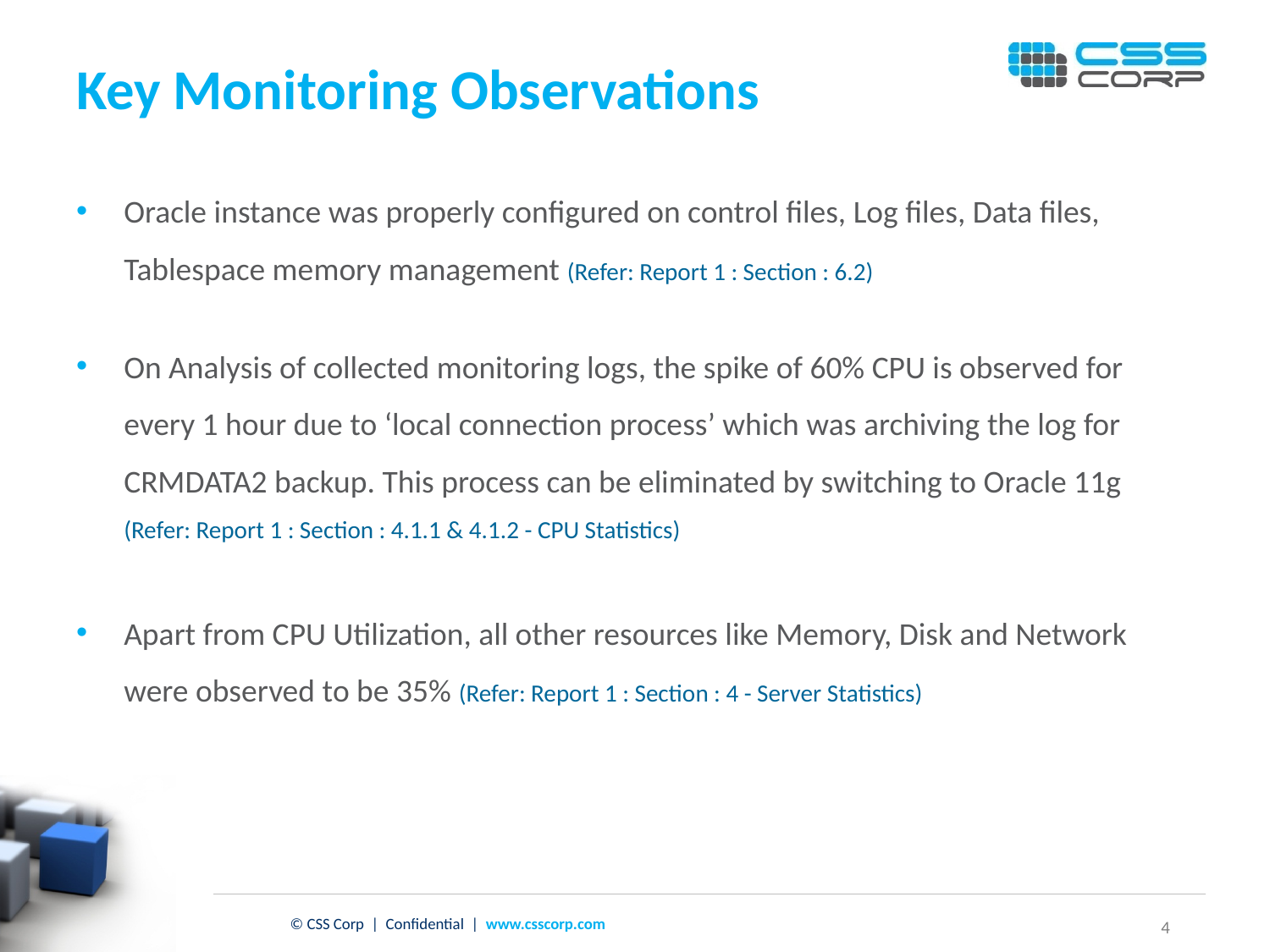

# Key Monitoring Observations
Oracle instance was properly configured on control files, Log files, Data files, Tablespace memory management (Refer: Report 1 : Section : 6.2)

On Analysis of collected monitoring logs, the spike of 60% CPU is observed for every 1 hour due to ‘local connection process’ which was archiving the log for CRMDATA2 backup. This process can be eliminated by switching to Oracle 11g (Refer: Report 1 : Section : 4.1.1 & 4.1.2 - CPU Statistics)

Apart from CPU Utilization, all other resources like Memory, Disk and Network were observed to be 35% (Refer: Report 1 : Section : 4 - Server Statistics)